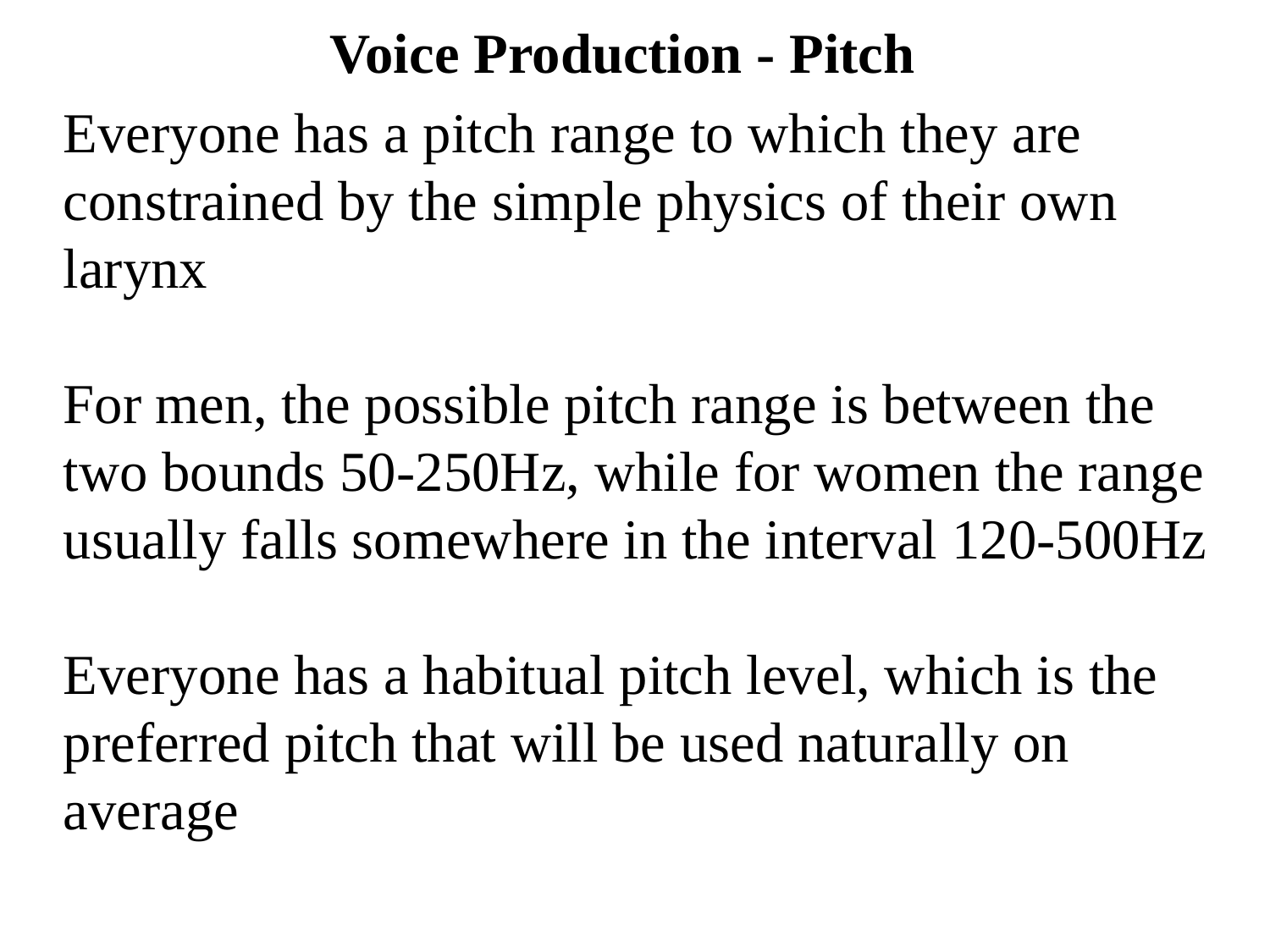

Voice Production - Pitch
Everyone has a pitch range to which they are constrained by the simple physics of their own larynx

For men, the possible pitch range is between the two bounds 50-250Hz, while for women the range usually falls somewhere in the interval 120-500Hz

Everyone has a habitual pitch level, which is the preferred pitch that will be used naturally on average